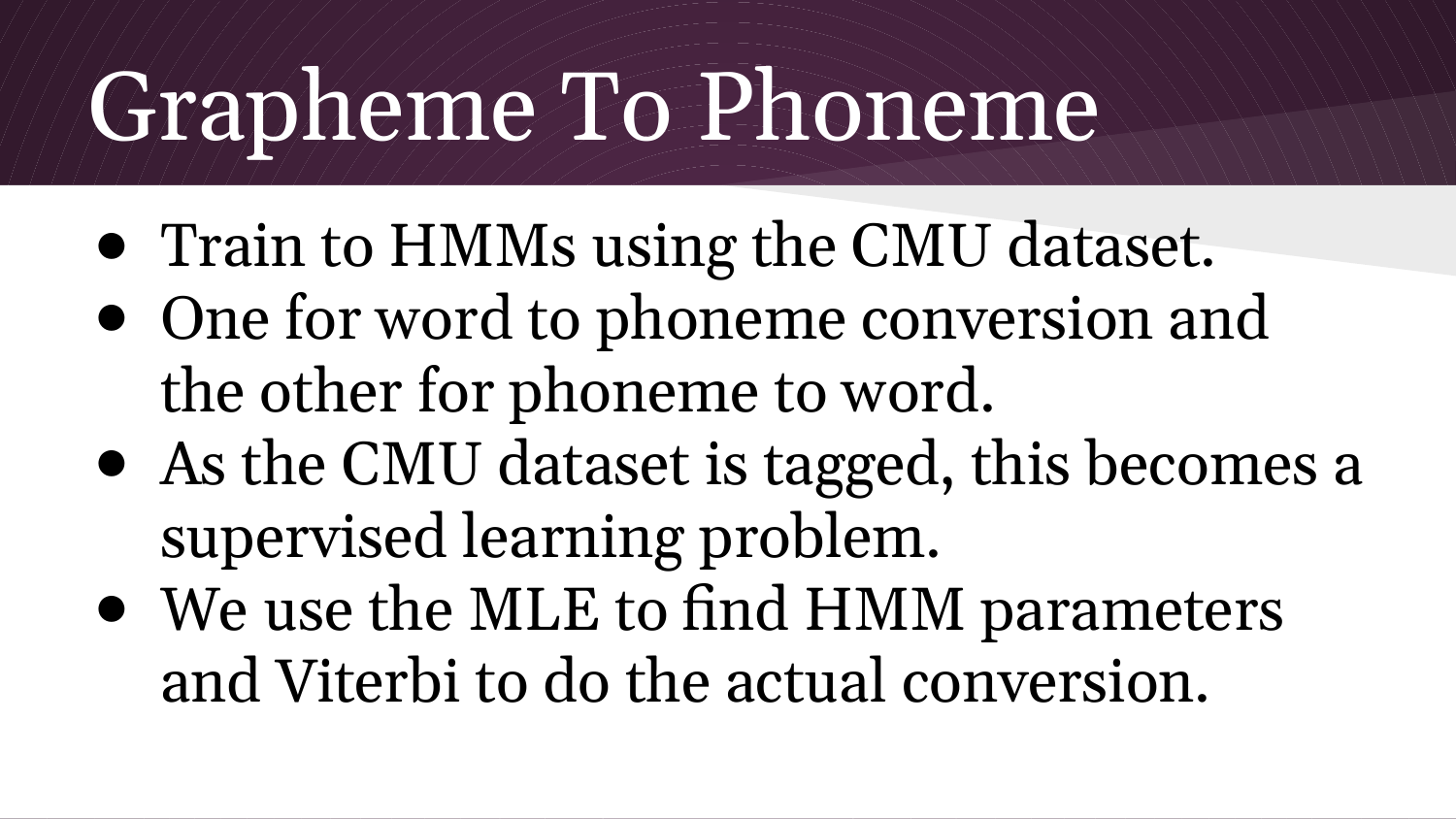

# Grapheme To Phoneme
Train to HMMs using the CMU dataset.
One for word to phoneme conversion and the other for phoneme to word.
As the CMU dataset is tagged, this becomes a supervised learning problem.
We use the MLE to find HMM parameters and Viterbi to do the actual conversion.